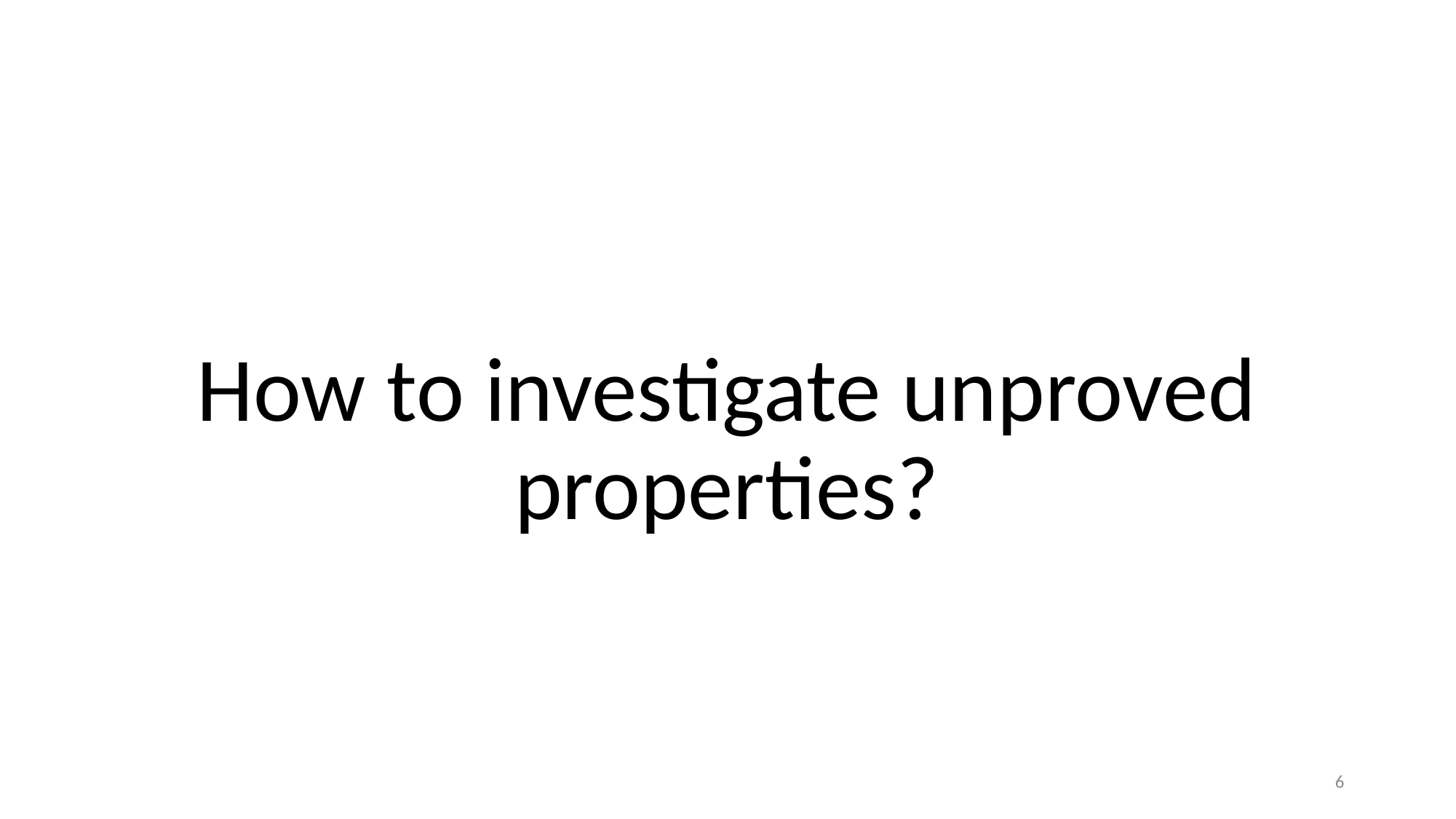

# How to investigate unproved properties?

6